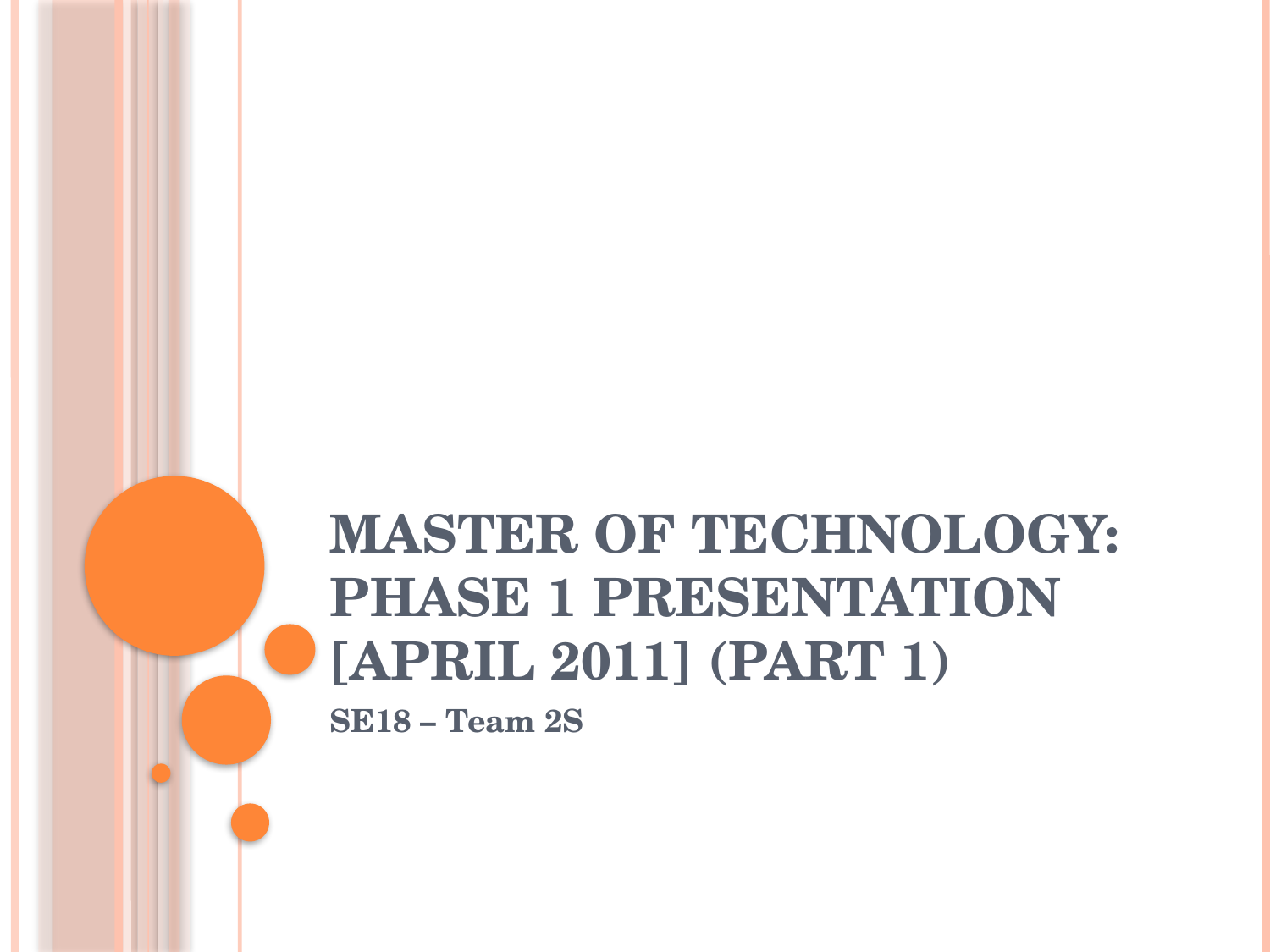

# Master of Technology: Phase 1 Presentation [April 2011] (Part 1)
SE18 – Team 2S